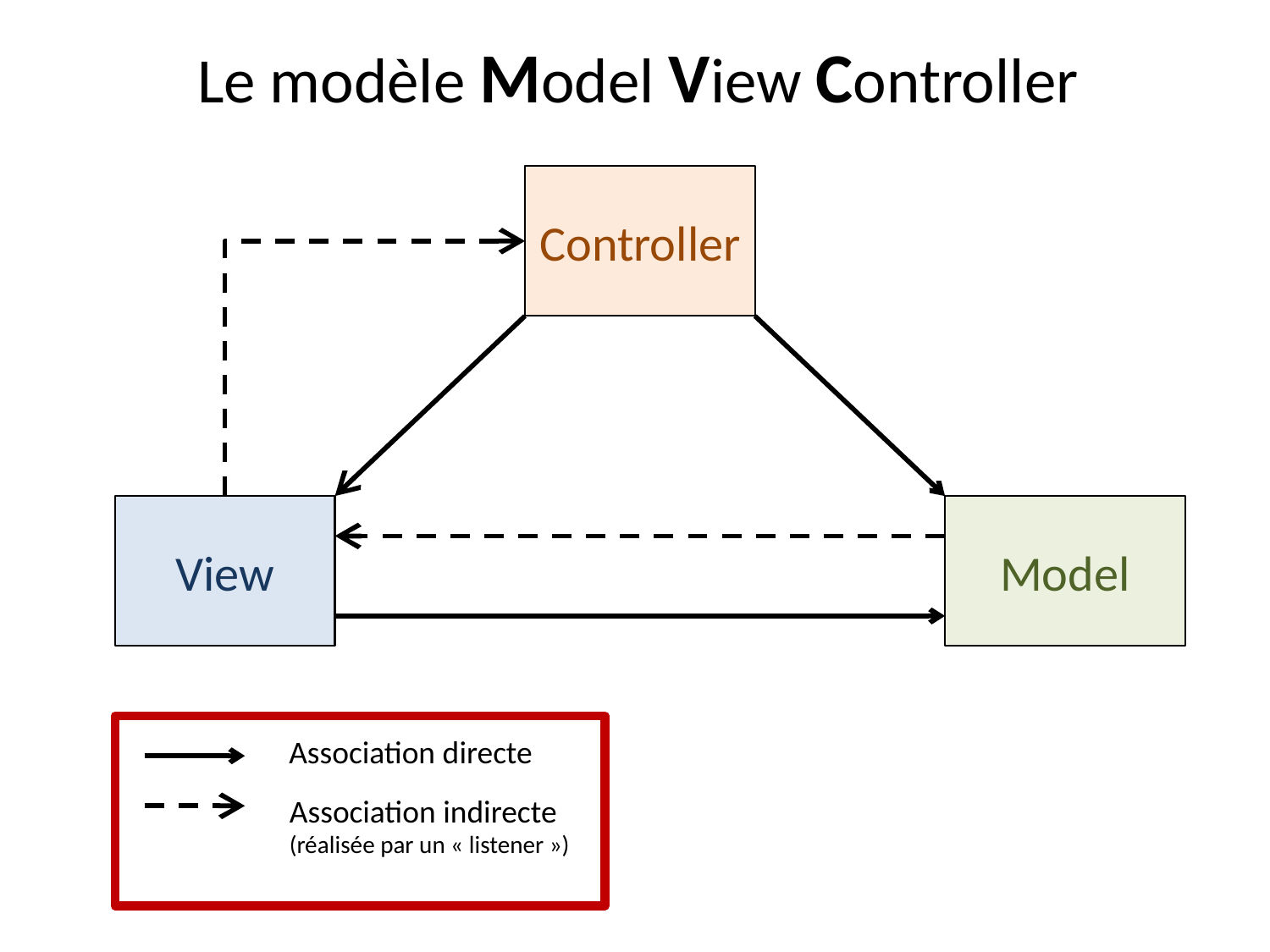

Le modèle Model View Controller
Controller
View
Model

Association directe
Association indirecte
(réalisée par un « listener »)